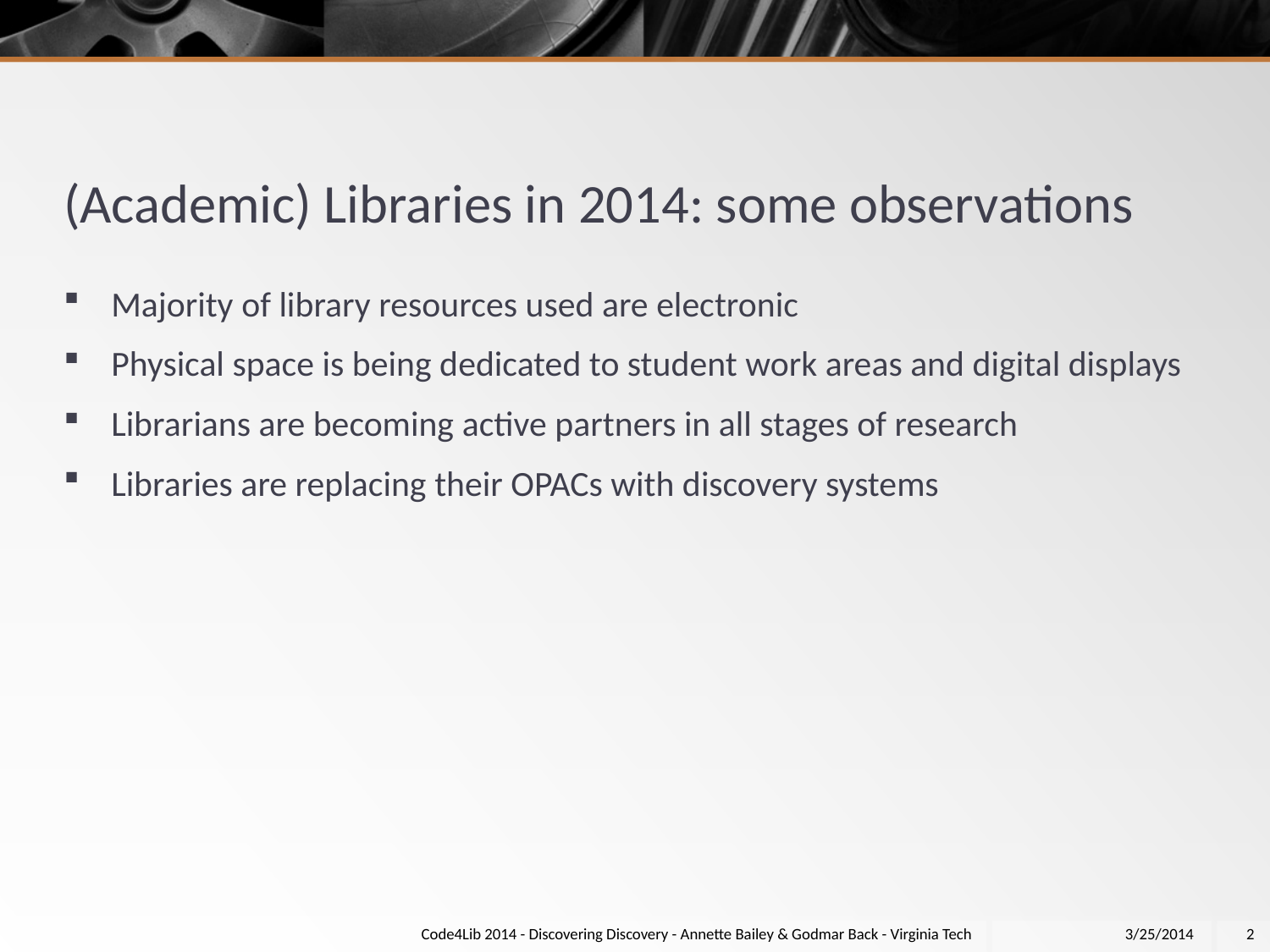

# (Academic) Libraries in 2014: some observations
Majority of library resources used are electronic
Physical space is being dedicated to student work areas and digital displays
Librarians are becoming active partners in all stages of research
Libraries are replacing their OPACs with discovery systems

Code4Lib 2014 - Discovering Discovery - Annette Bailey & Godmar Back - Virginia Tech
3/25/2014
2